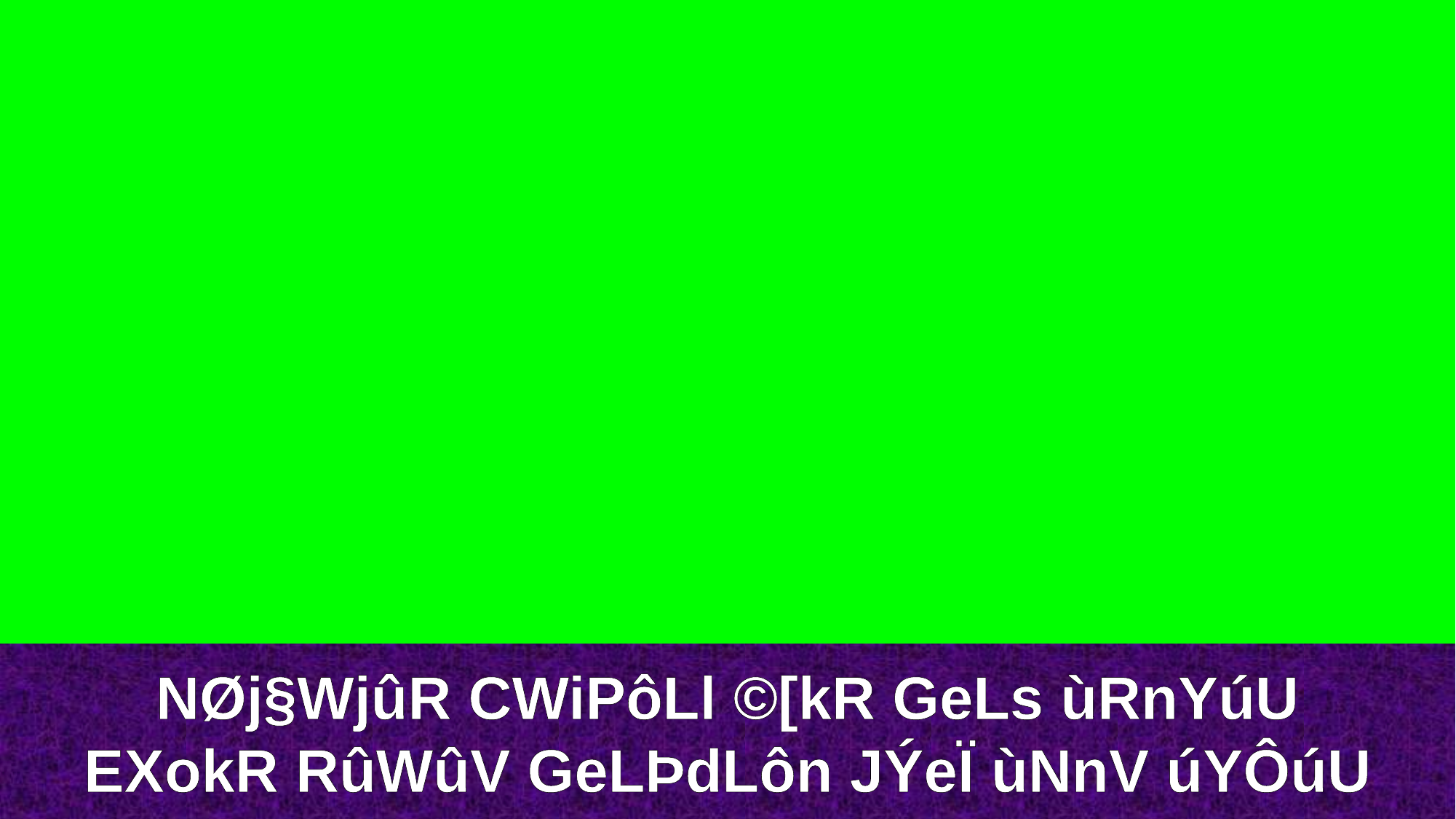

NØj§WjûR CWiPôLl ©[kR GeLs ùRnYúU
EXokR RûWûV GeLÞdLôn JÝeÏ ùNnV úYÔúU